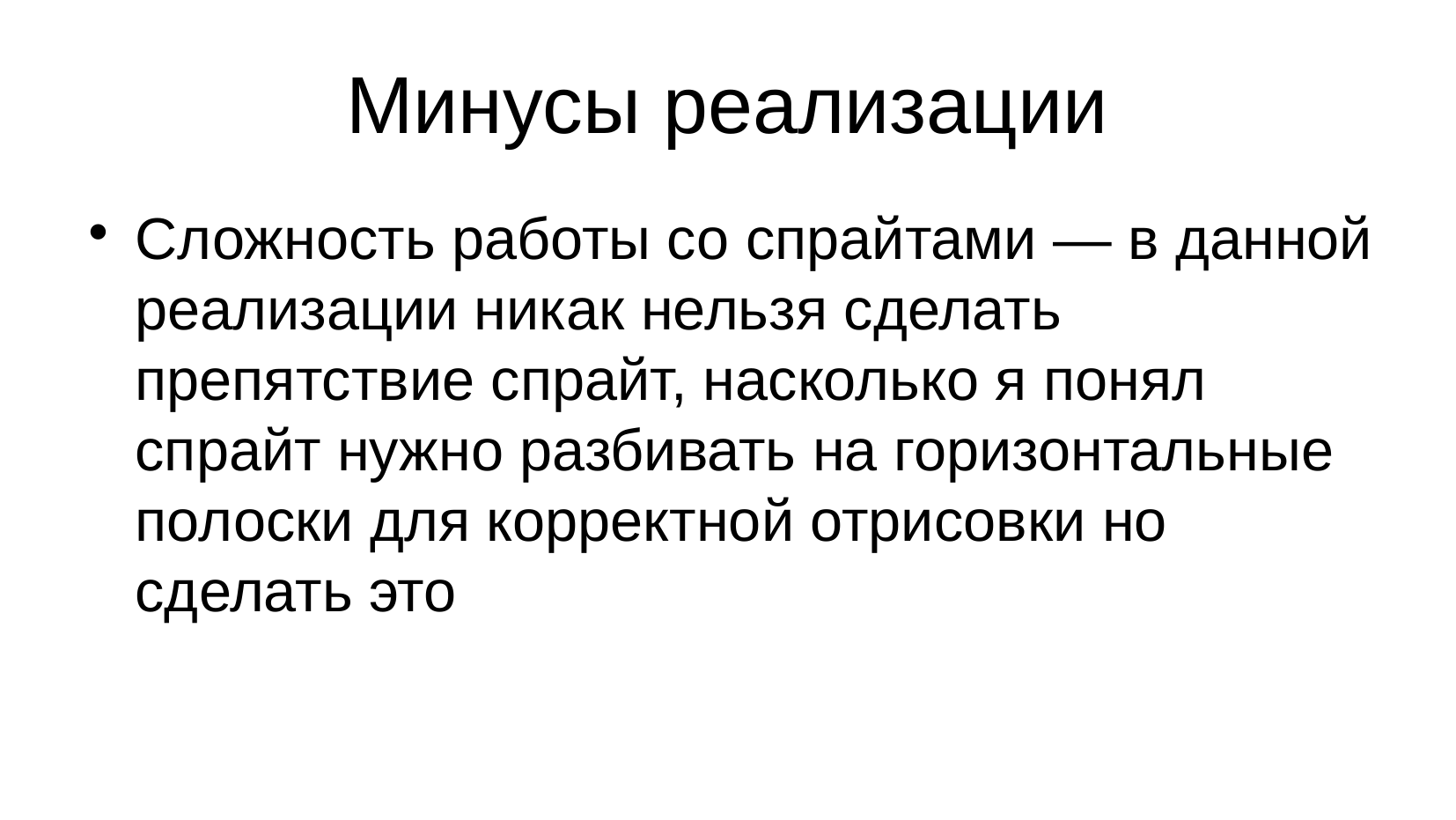

# Минусы реализации

Сложность работы со спрайтами — в данной реализации никак нельзя сделать препятствие спрайт, насколько я понял спрайт нужно разбивать на горизонтальные полоски для корректной отрисовки но сделать это